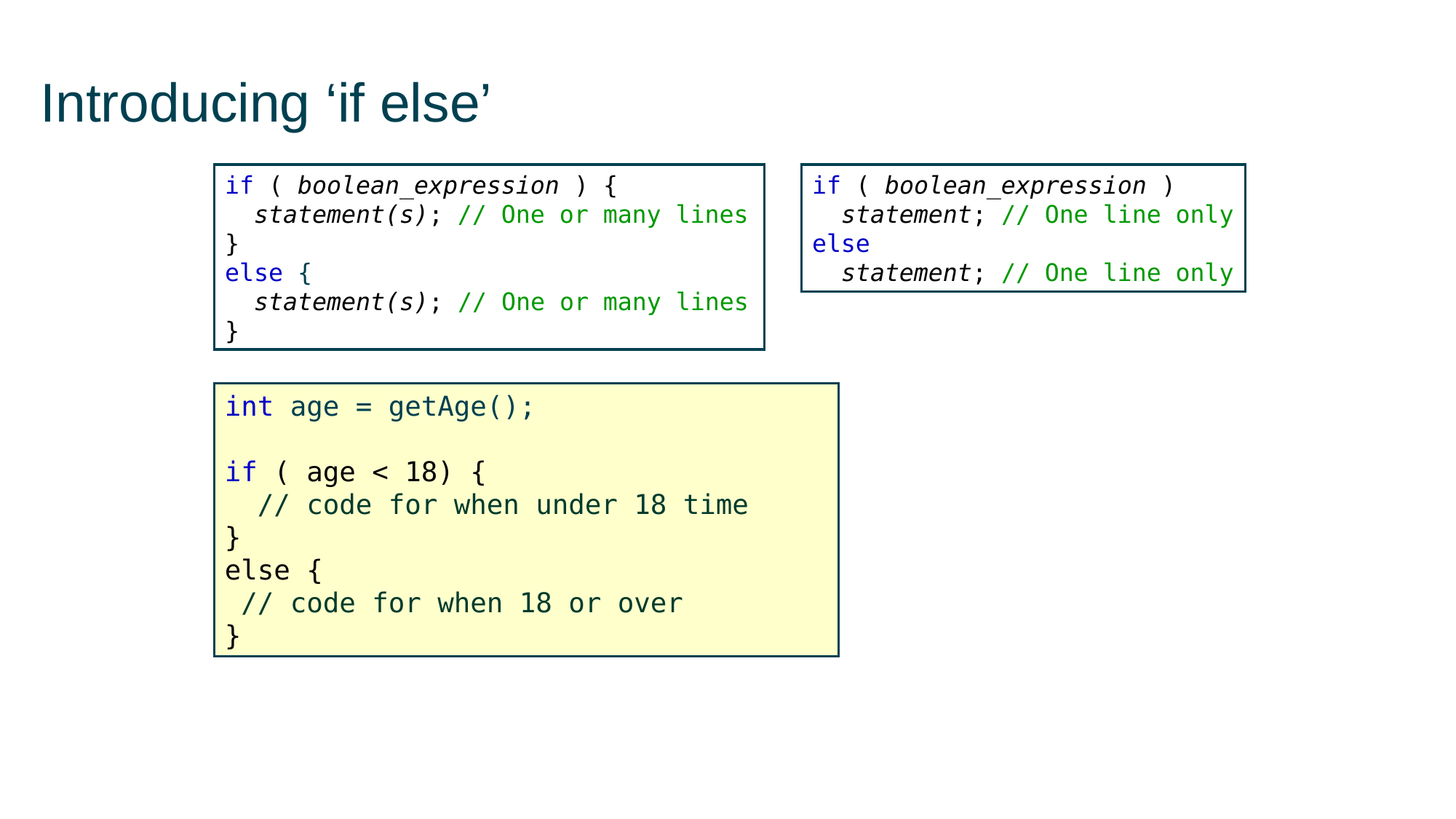

# Introducing ‘if else’
if ( boolean_expression ) {
  statement(s); // One or many lines
}
else {
  statement(s); // One or many lines
}
if ( boolean_expression )
  statement; // One line only
else
  statement; // One line only
int age = getAge();
if ( age < 18) {
  // code for when under 18 time
}
else {
 // code for when 18 or over
}